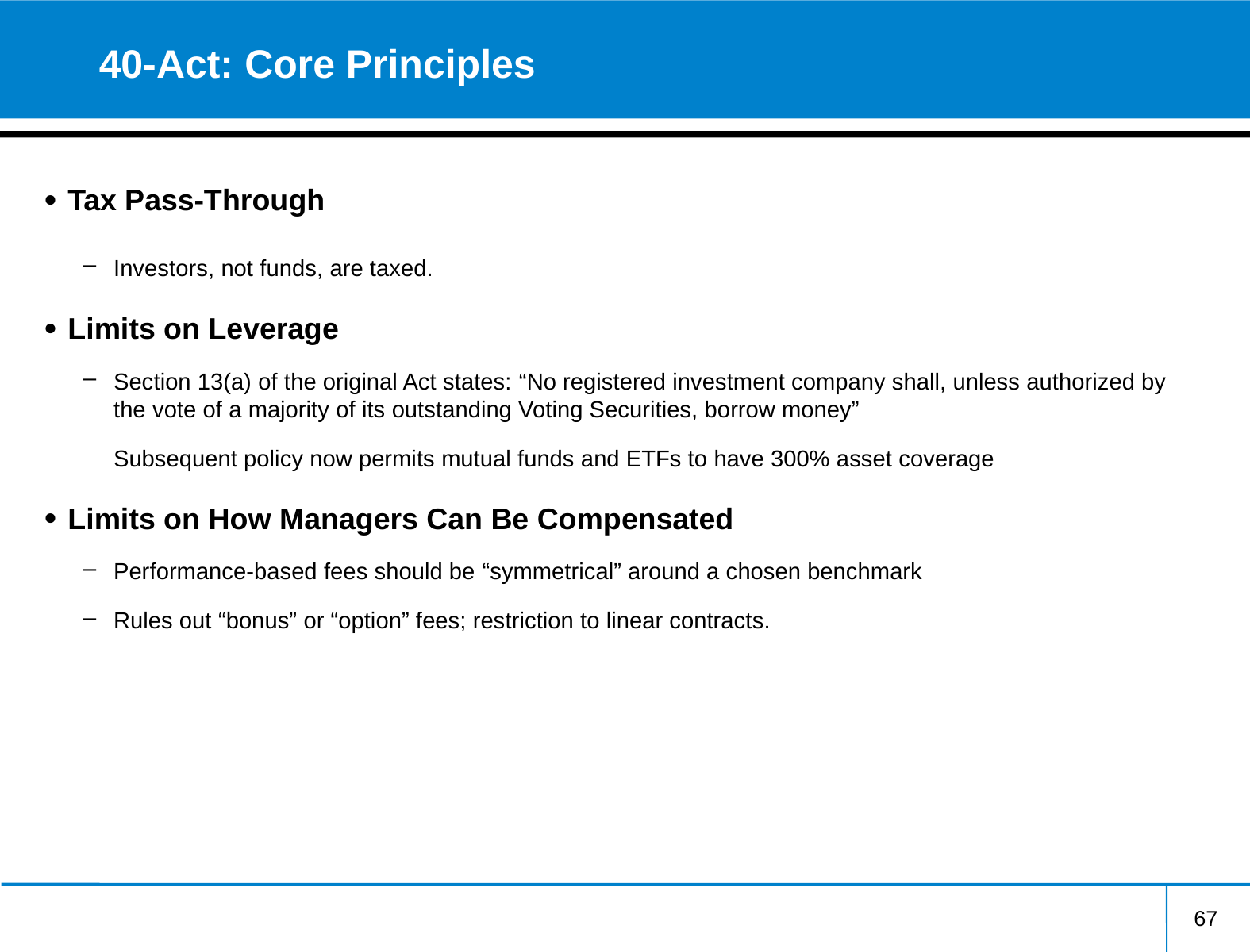

# 40-Act: Core Principles
Tax Pass-Through
Investors, not funds, are taxed.
Limits on Leverage
Section 13(a) of the original Act states: “No registered investment company shall, unless authorized by the vote of a majority of its outstanding Voting Securities, borrow money”
	Subsequent policy now permits mutual funds and ETFs to have 300% asset coverage
Limits on How Managers Can Be Compensated
Performance-based fees should be “symmetrical” around a chosen benchmark
Rules out “bonus” or “option” fees; restriction to linear contracts.

67